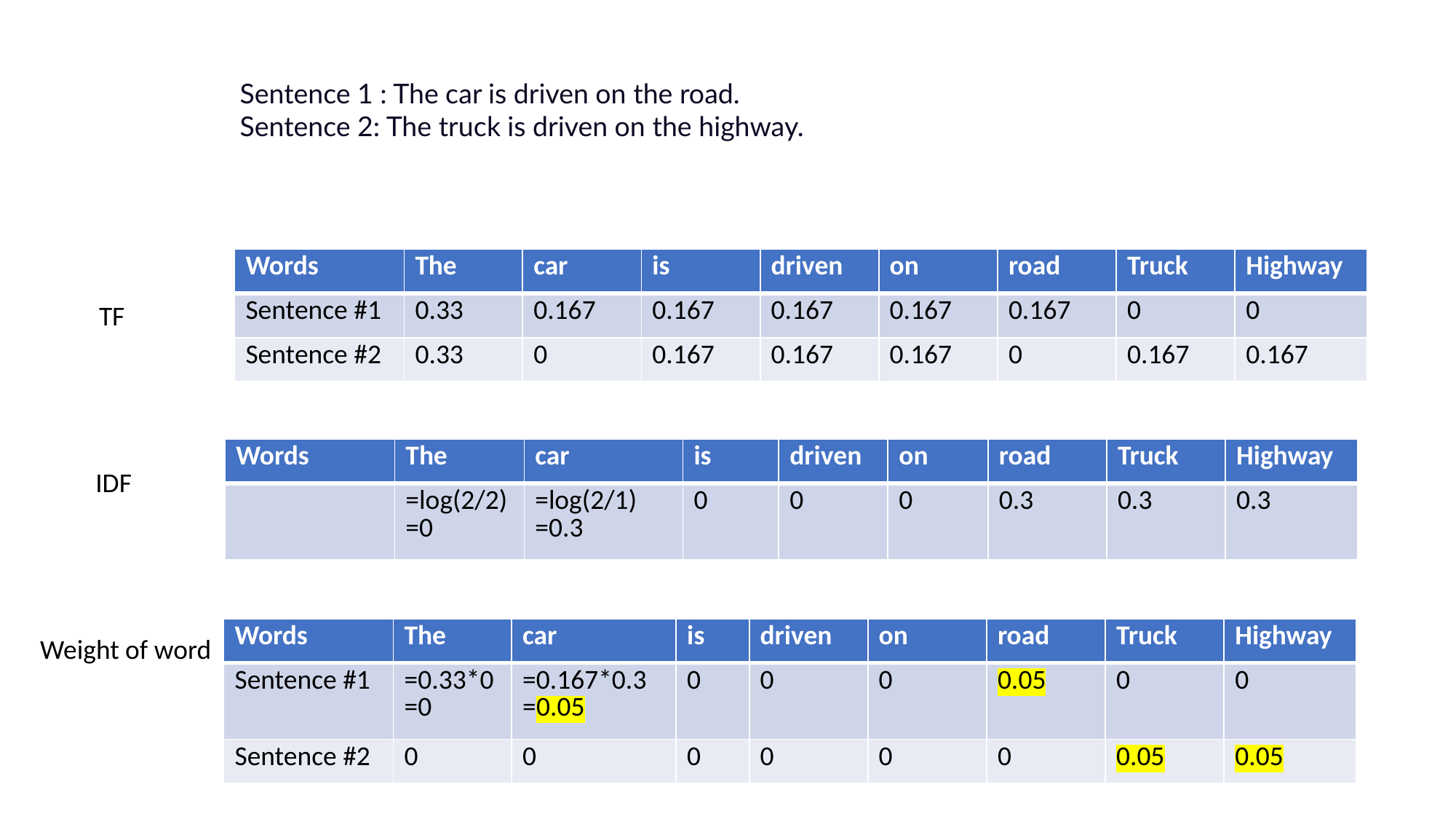

Sentence 1 : The car is driven on the road.
Sentence 2: The truck is driven on the highway.
| Words | The | car | is | driven | on | road | Truck | Highway |
| --- | --- | --- | --- | --- | --- | --- | --- | --- |
| Sentence #1 | 0.33 | 0.167 | 0.167 | 0.167 | 0.167 | 0.167 | 0 | 0 |
| Sentence #2 | 0.33 | 0 | 0.167 | 0.167 | 0.167 | 0 | 0.167 | 0.167 |
TF
| Words | The | car | is | driven | on | road | Truck | Highway |
| --- | --- | --- | --- | --- | --- | --- | --- | --- |
|  | =log(2/2) =0 | =log(2/1) =0.3 | 0 | 0 | 0 | 0.3 | 0.3 | 0.3 |
IDF
| Words | The | car | is | driven | on | road | Truck | Highway |
| --- | --- | --- | --- | --- | --- | --- | --- | --- |
| Sentence #1 | =0.33\*0 =0 | =0.167\*0.3 =0.05 | 0 | 0 | 0 | 0.05 | 0 | 0 |
| Sentence #2 | 0 | 0 | 0 | 0 | 0 | 0 | 0.05 | 0.05 |
Weight of word